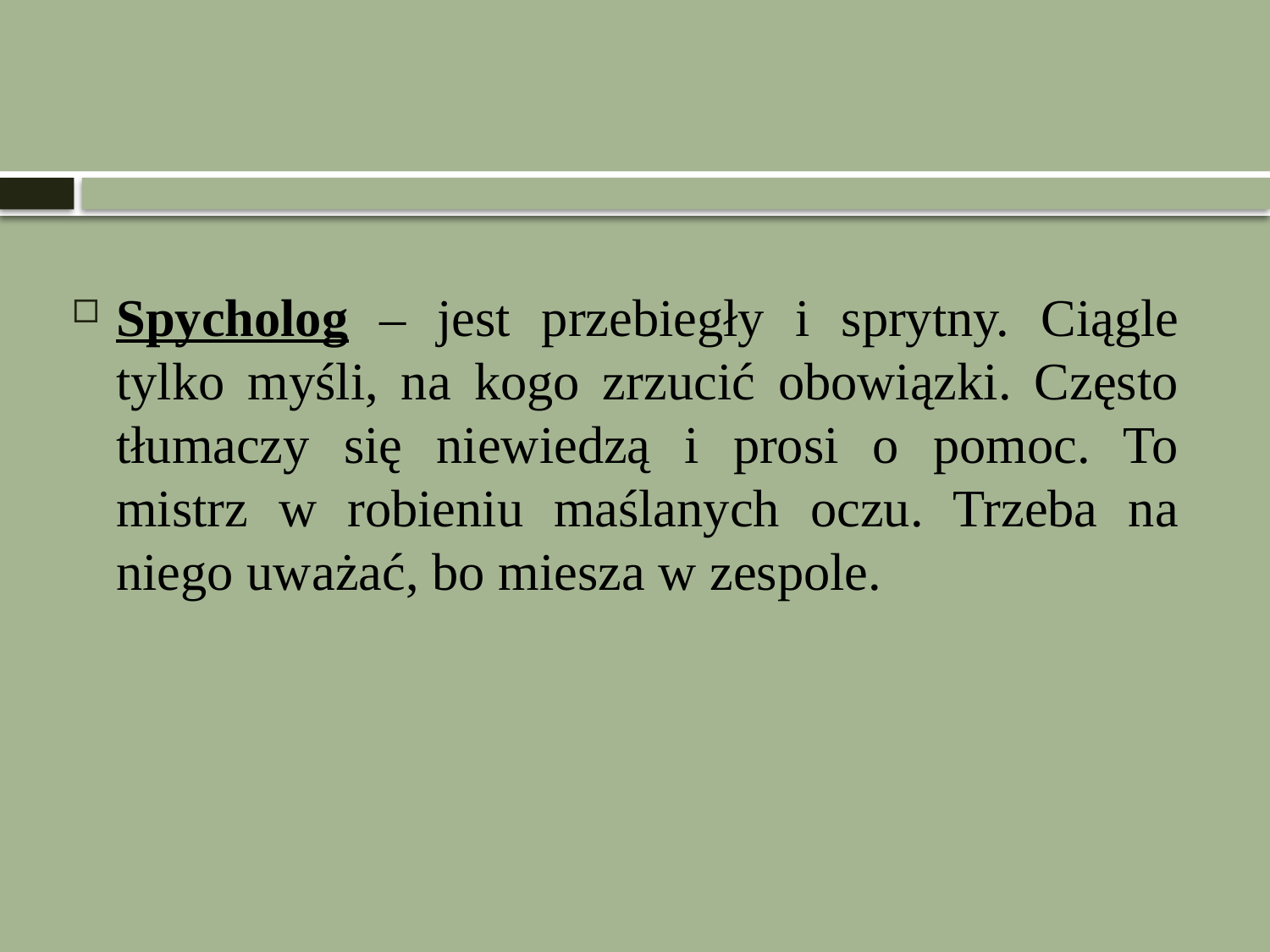

#
Spycholog – jest przebiegły i sprytny. Ciągle tylko myśli, na kogo zrzucić obowiązki. Często tłumaczy się niewiedzą i prosi o pomoc. To mistrz w robieniu maślanych oczu. Trzeba na niego uważać, bo miesza w zespole.